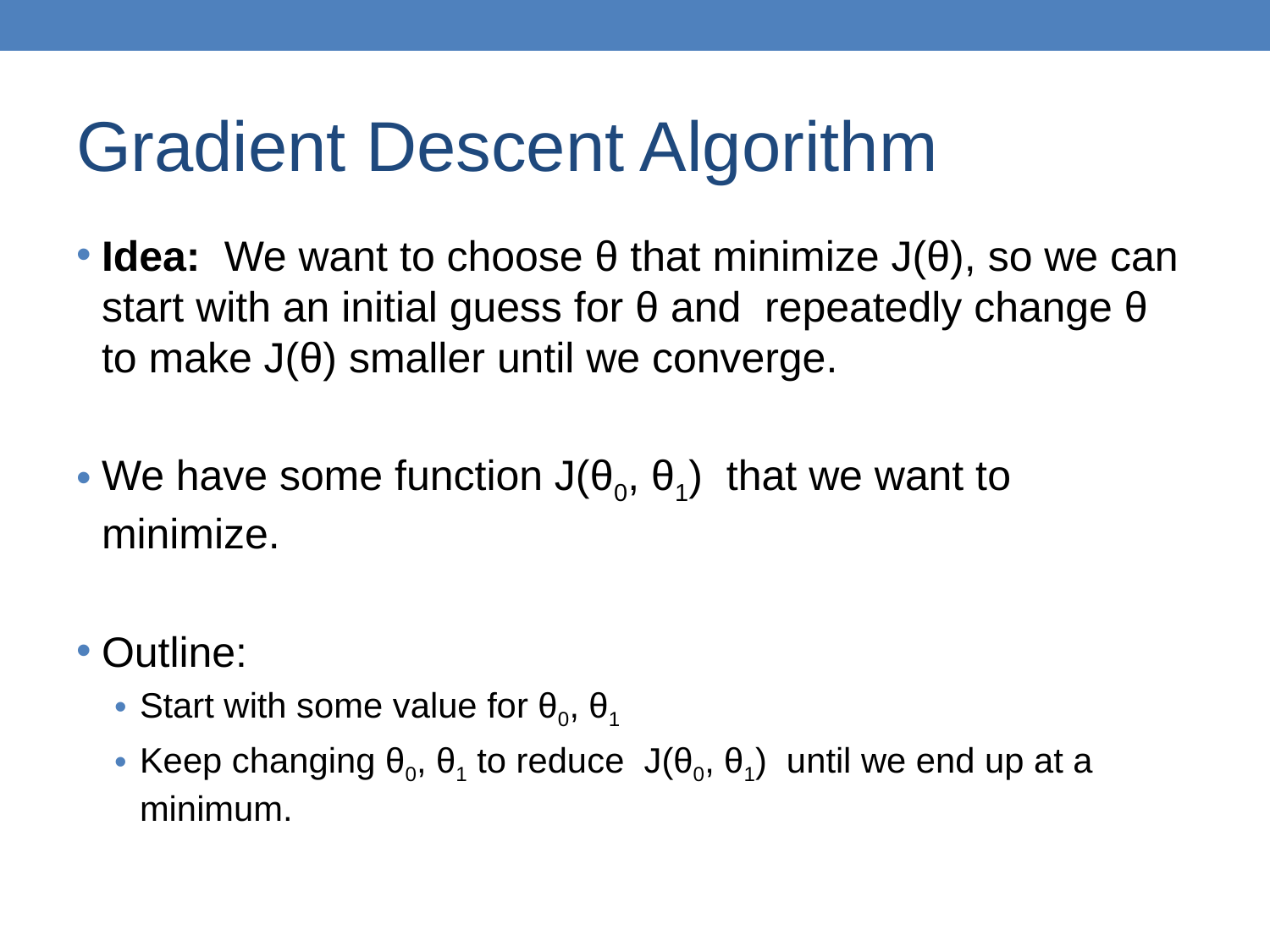

# Gradient Descent Algorithm
Idea:  We want to choose θ that minimize J(θ), so we can start with an initial guess for θ and  repeatedly change θ to make J(θ) smaller until we converge.

We have some function J(θ0, θ1)  that we want to minimize.

Outline:
Start with some value for θ0, θ1
Keep changing θ0, θ1 to reduce  J(θ0, θ1)  until we end up at a minimum.